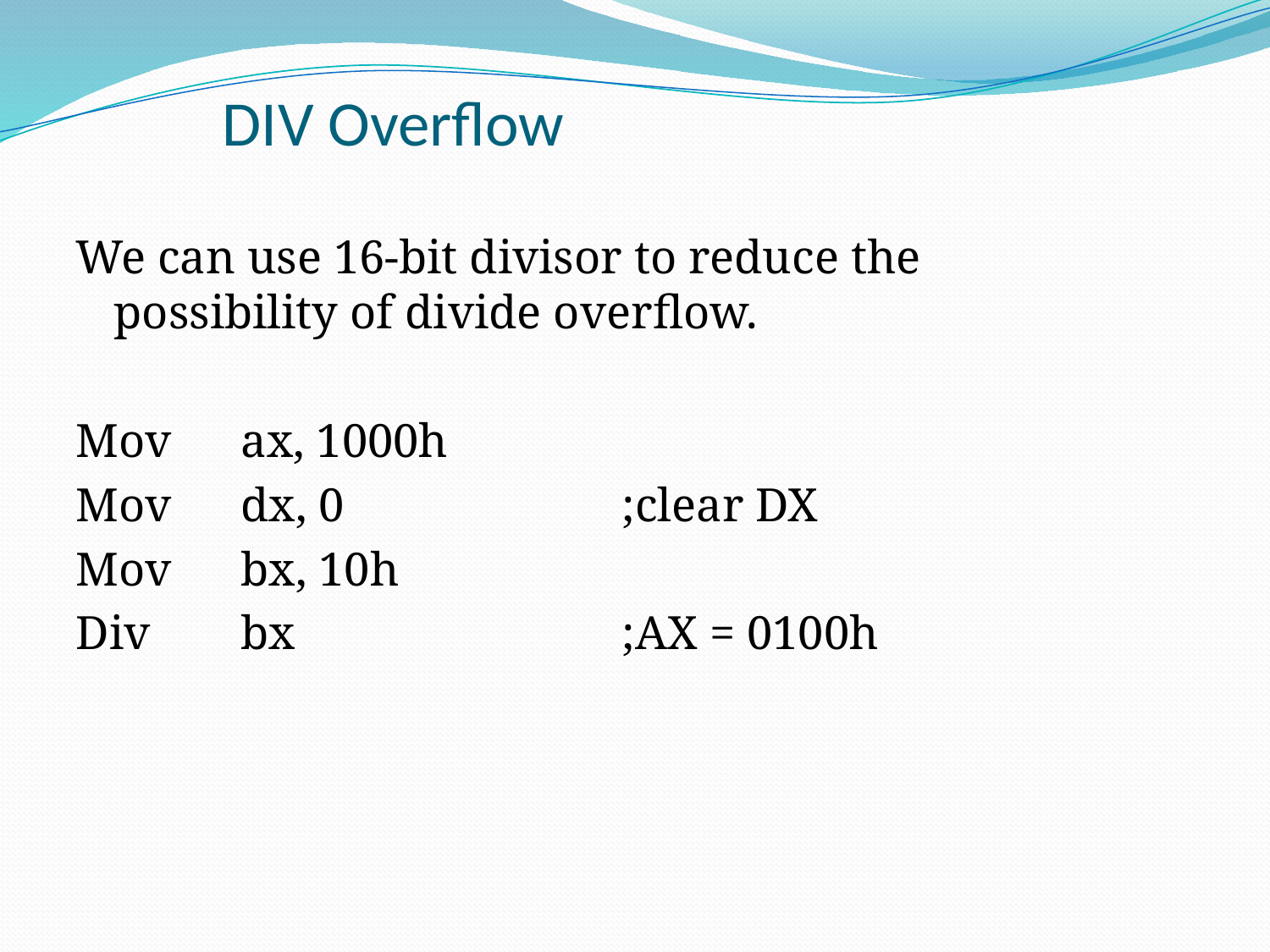

# DIV Overflow
We can use 16-bit divisor to reduce the possibility of divide overflow.

Mov	ax, 1000h
Mov	dx, 0			;clear DX
Mov	bx, 10h
Div	bx			;AX = 0100h